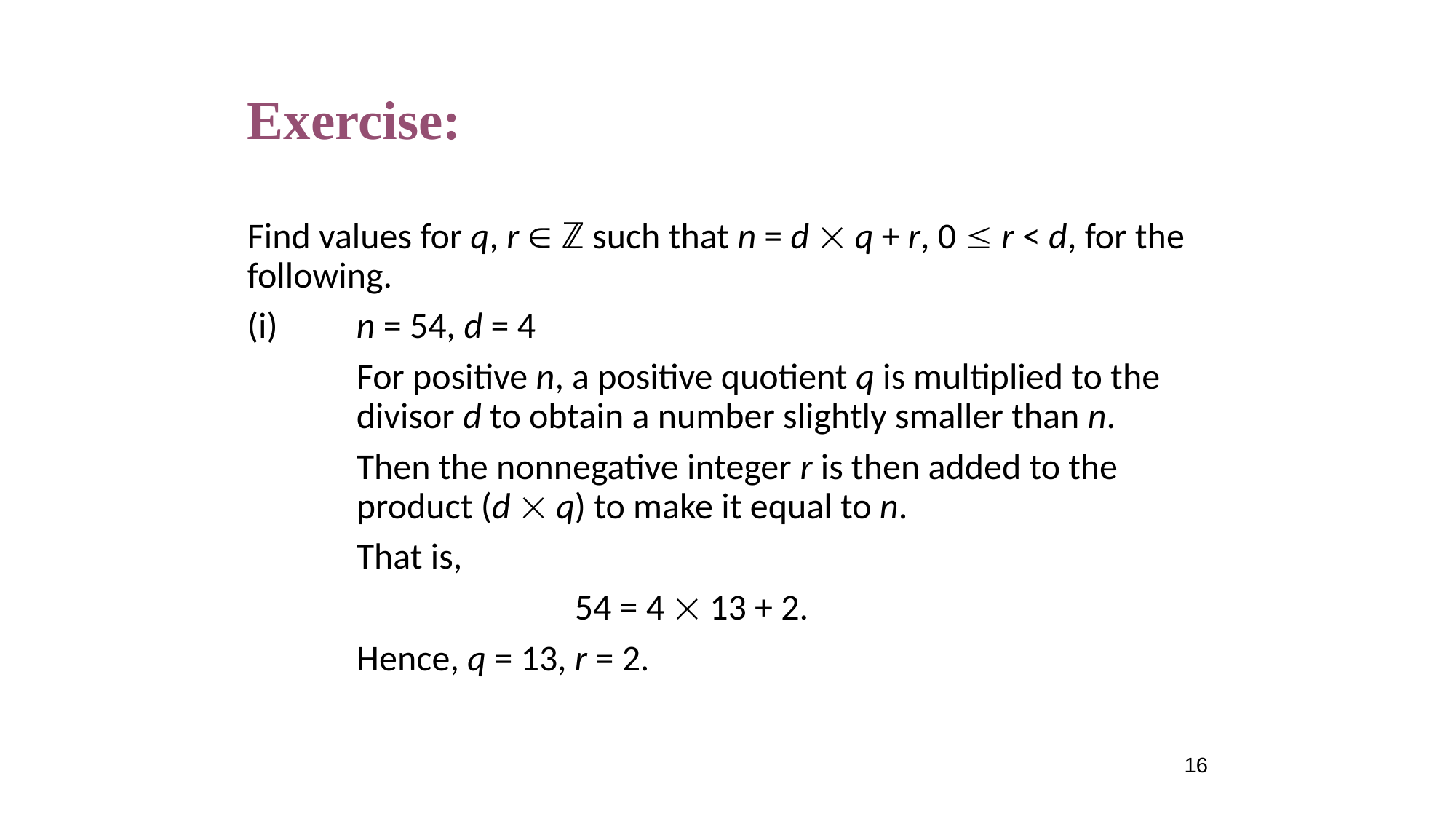

# Exercise:
Find values for q, r ∈ ℤ such that n = d × q + r, 0 ≤ r < d, for the following.
(i)	n = 54, d = 4
	For positive n, a positive quotient q is multiplied to the 	divisor d to obtain a number slightly smaller than n.
	Then the nonnegative integer r is then added to the 	product (d × q) to make it equal to n.
	That is,
			54 = 4 × 13 + 2.
	Hence, q = 13, r = 2.
16